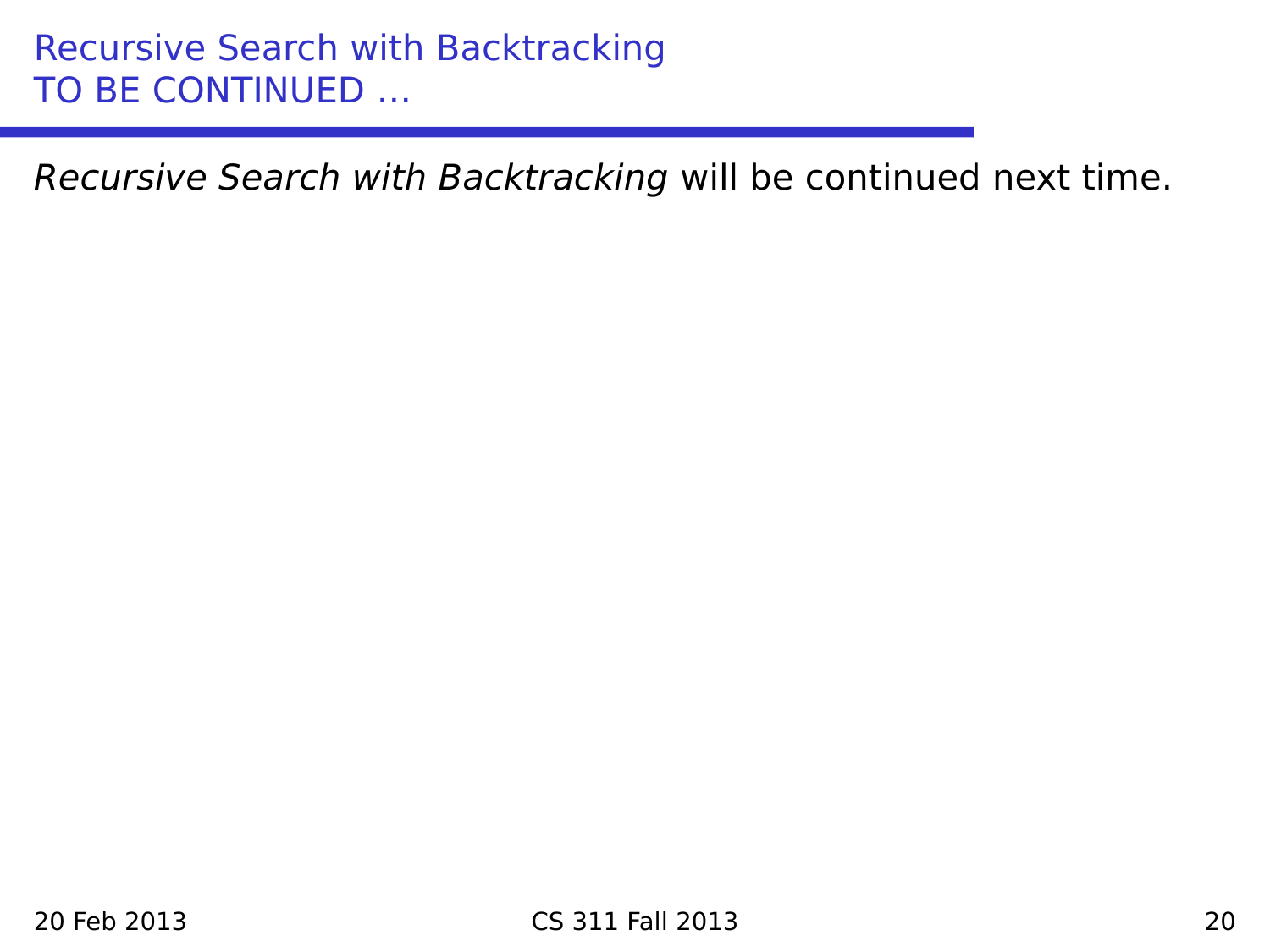

# Recursive Search with Backtracking TO BE CONTINUED …
Recursive Search with Backtracking will be continued next time.
20 Feb 2013
CS 311 Fall 2013
20